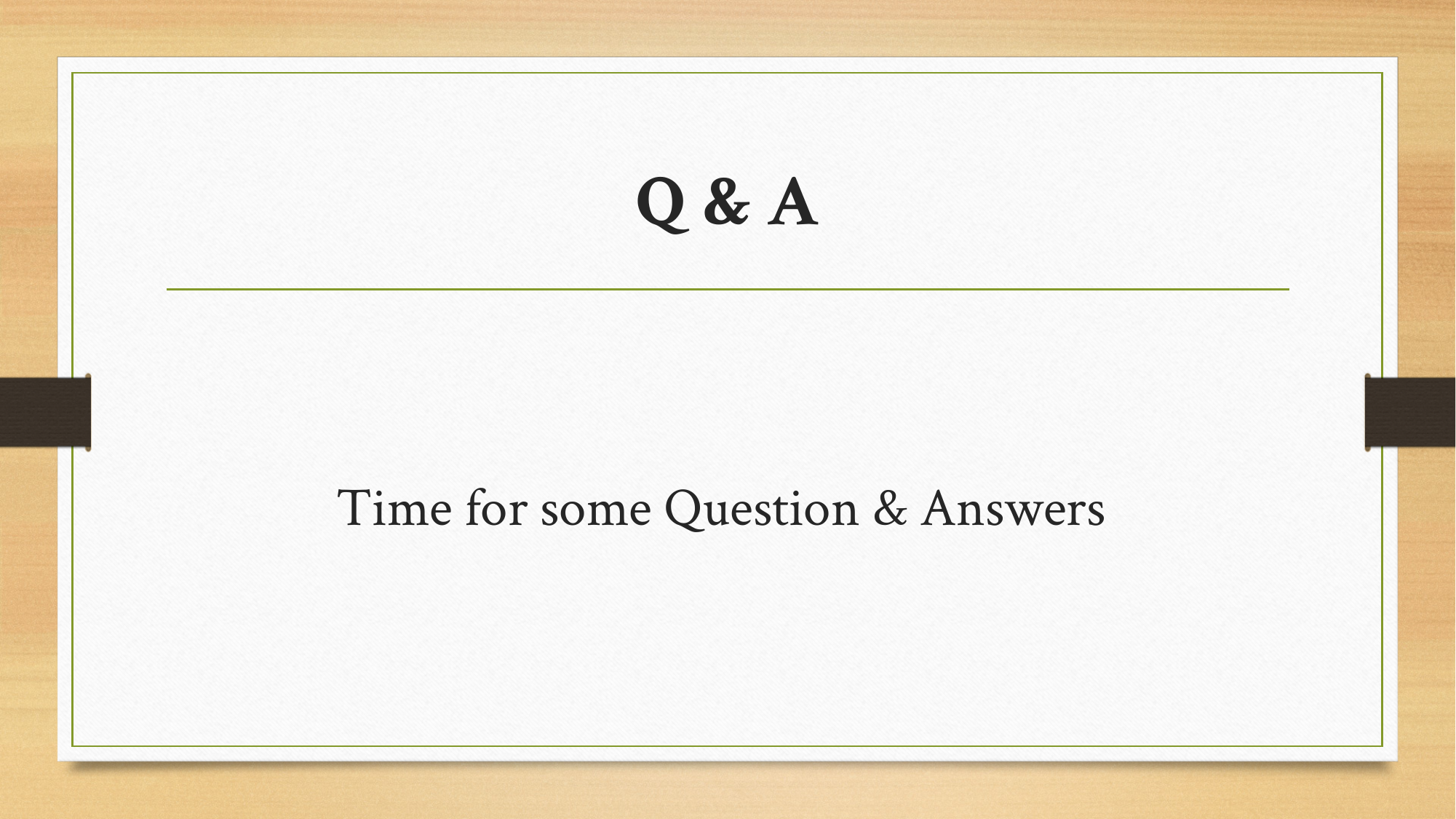

# Q & A
Time for some Question & Answers